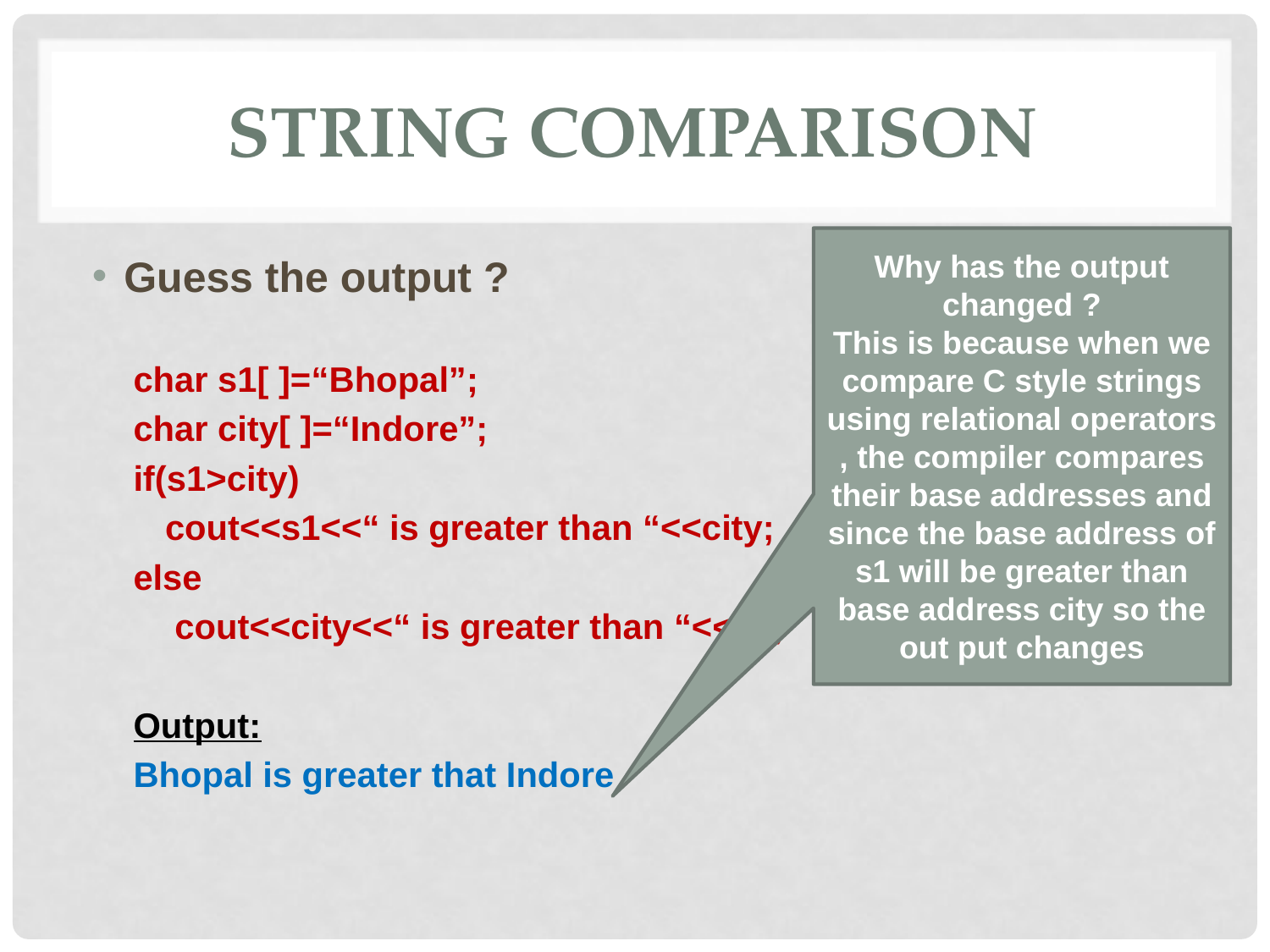

# String comparison
Why has the output changed ?
This is because when we compare C style strings using relational operators , the compiler compares their base addresses and since the base address of s1 will be greater than base address city so the out put changes
Guess the output ?

char s1[ ]=“Bhopal”;
char city[ ]=“Indore”;
if(s1>city)
	cout<<s1<<“ is greater than “<<city;
else
	 cout<<city<<“ is greater than “<<s1;

Output:
Bhopal is greater that Indore